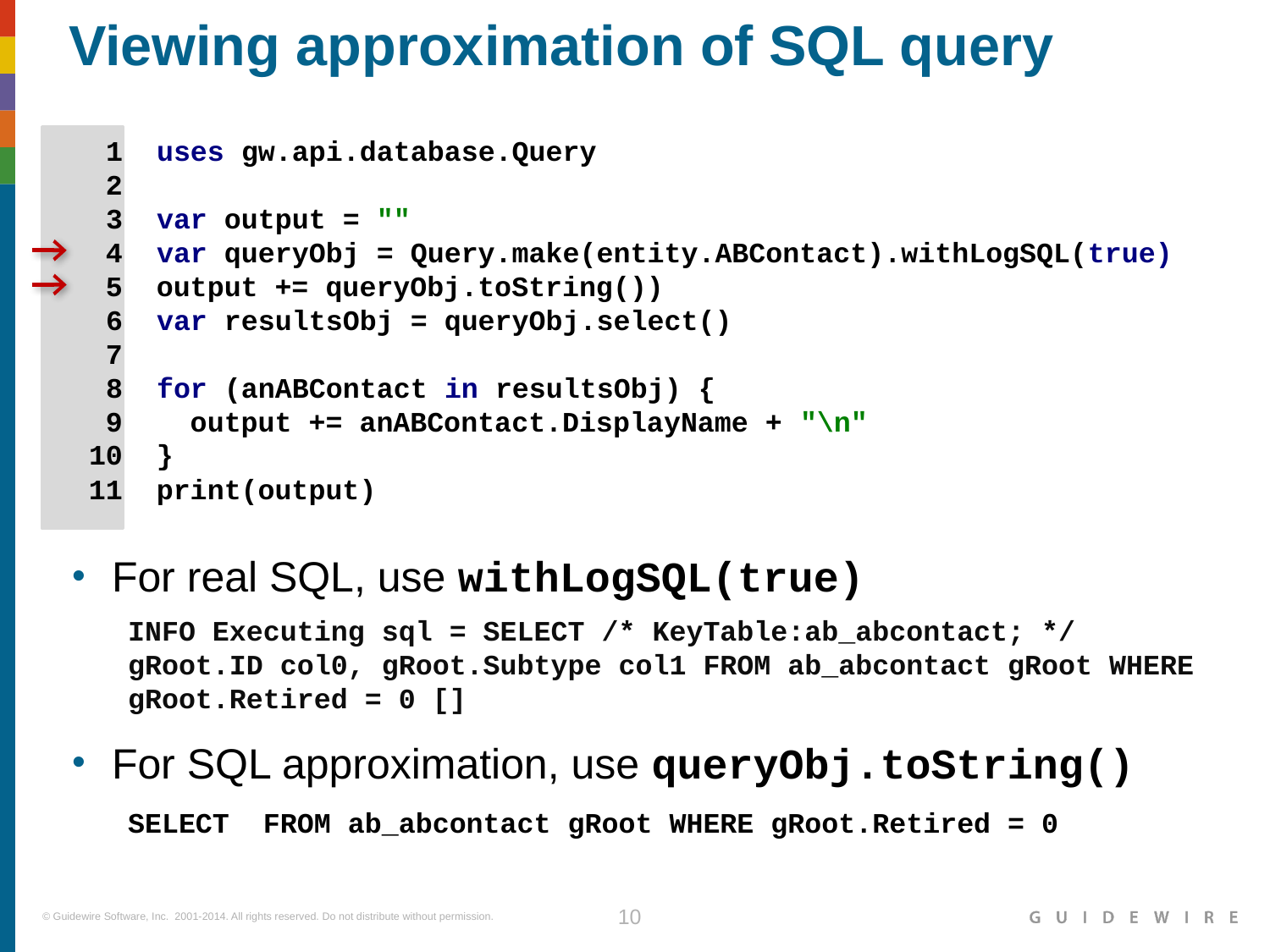

# Viewing approximation of SQL query
   1  uses gw.api.database.Query
   2
   3  var output = ""
   4  var queryObj = Query.make(entity.ABContact).withLogSQL(true)
   5  output += queryObj.toString())
   6  var resultsObj = queryObj.select()
   7
   8  for (anABContact in resultsObj) {
   9    output += anABContact.DisplayName + "\n"
  10  }
  11  print(output)

For real SQL, use withLogSQL(true)

For SQL approximation, use queryObj.toString()
INFO Executing sql = SELECT /* KeyTable:ab_abcontact; */ gRoot.ID col0, gRoot.Subtype col1 FROM ab_abcontact gRoot WHERE gRoot.Retired = 0 []
SELECT  FROM ab_abcontact gRoot WHERE gRoot.Retired = 0
|EOS~010|